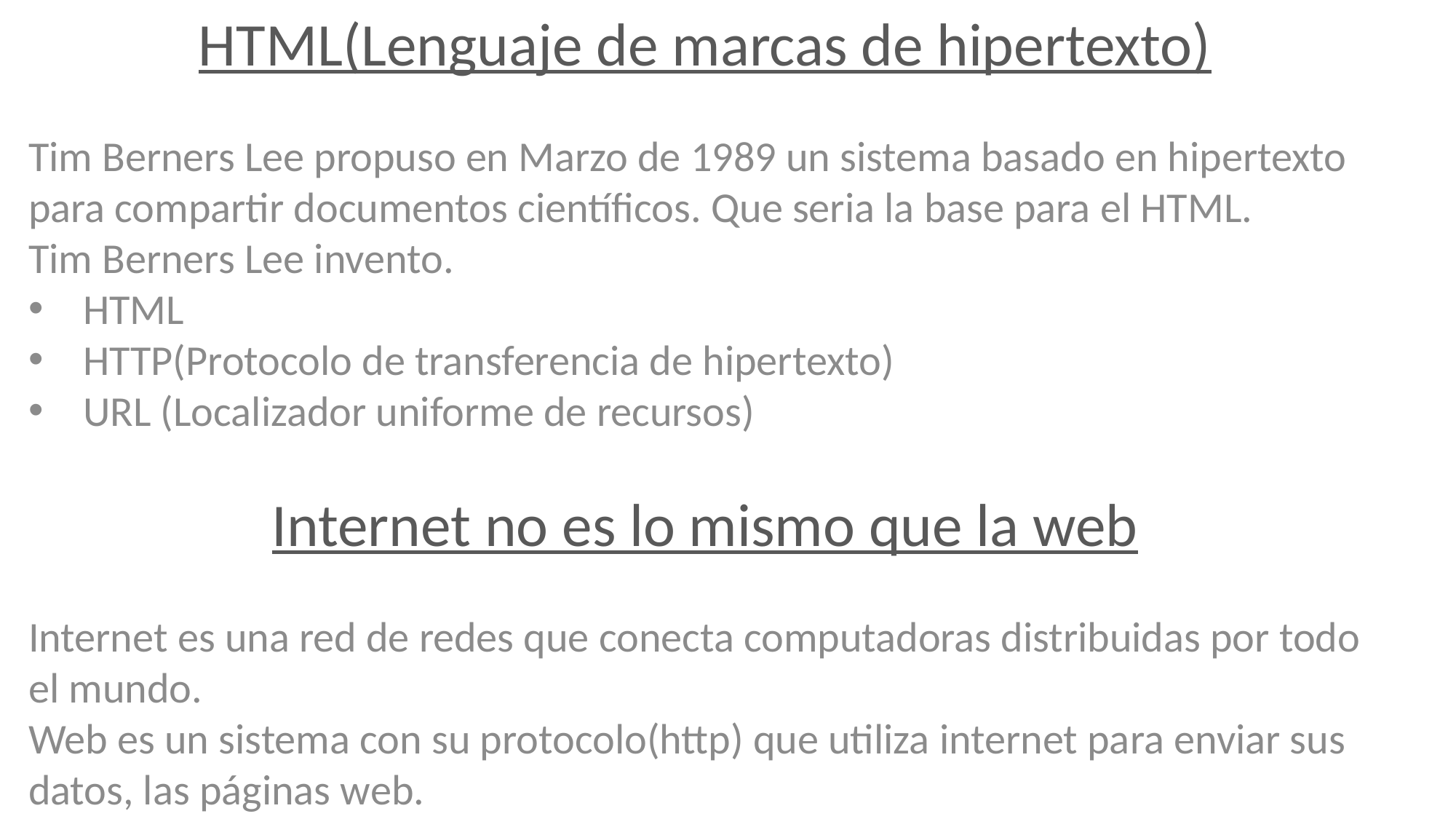

HTML(Lenguaje de marcas de hipertexto)

Tim Berners Lee propuso en Marzo de 1989 un sistema basado en hipertexto para compartir documentos científicos. Que seria la base para el HTML.
Tim Berners Lee invento.
HTML
HTTP(Protocolo de transferencia de hipertexto)
URL (Localizador uniforme de recursos)

Internet no es lo mismo que la web

Internet es una red de redes que conecta computadoras distribuidas por todo el mundo.
Web es un sistema con su protocolo(http) que utiliza internet para enviar sus datos, las páginas web.